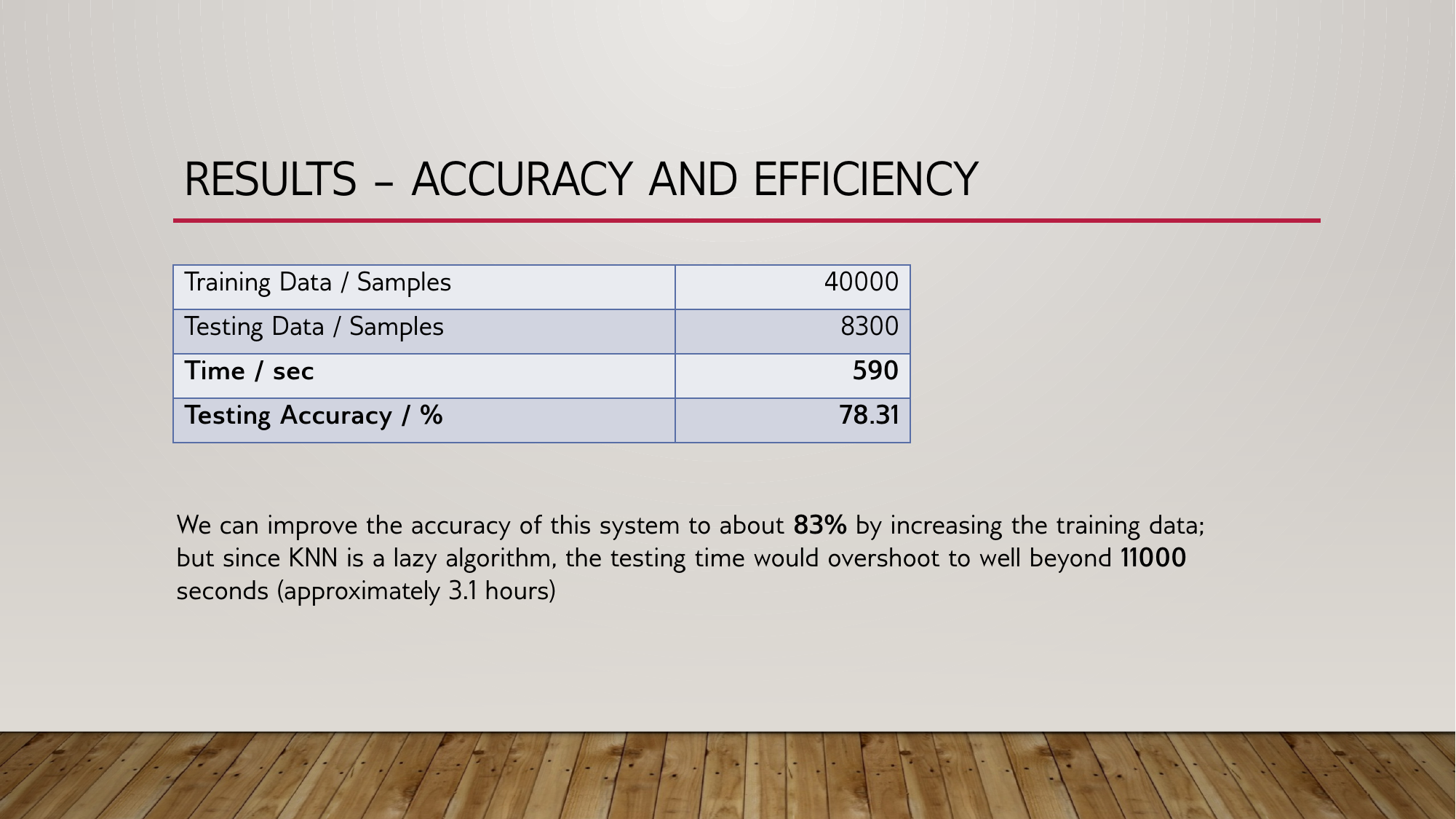

# Results – Accuracy and efficiency
| Training Data / Samples | 40000 |
| --- | --- |
| Testing Data / Samples | 8300 |
| Time / sec | 590 |
| Testing Accuracy / % | 78.31 |
We can improve the accuracy of this system to about 83% by increasing the training data; but since KNN is a lazy algorithm, the testing time would overshoot to well beyond 11000 seconds (approximately 3.1 hours)